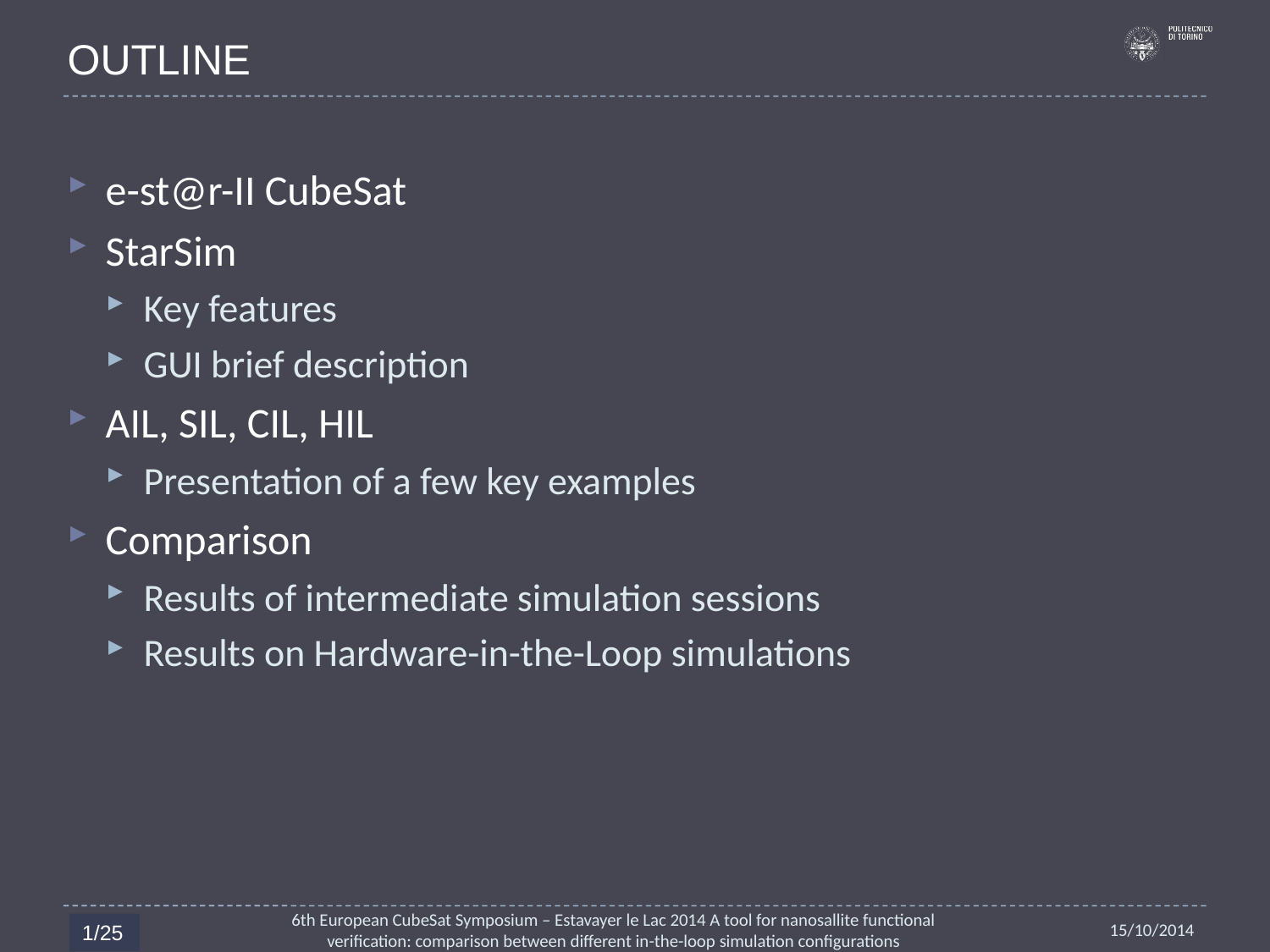

OUTLINE
e-st@r-II CubeSat
StarSim
Key features
GUI brief description
AIL, SIL, CIL, HIL
Presentation of a few key examples
Comparison
Results of intermediate simulation sessions
Results on Hardware-in-the-Loop simulations
6th European CubeSat Symposium – Estavayer le Lac 2014 A tool for nanosallite functional verification: comparison between different in-the-loop simulation configurations
15/10/2014
1/25